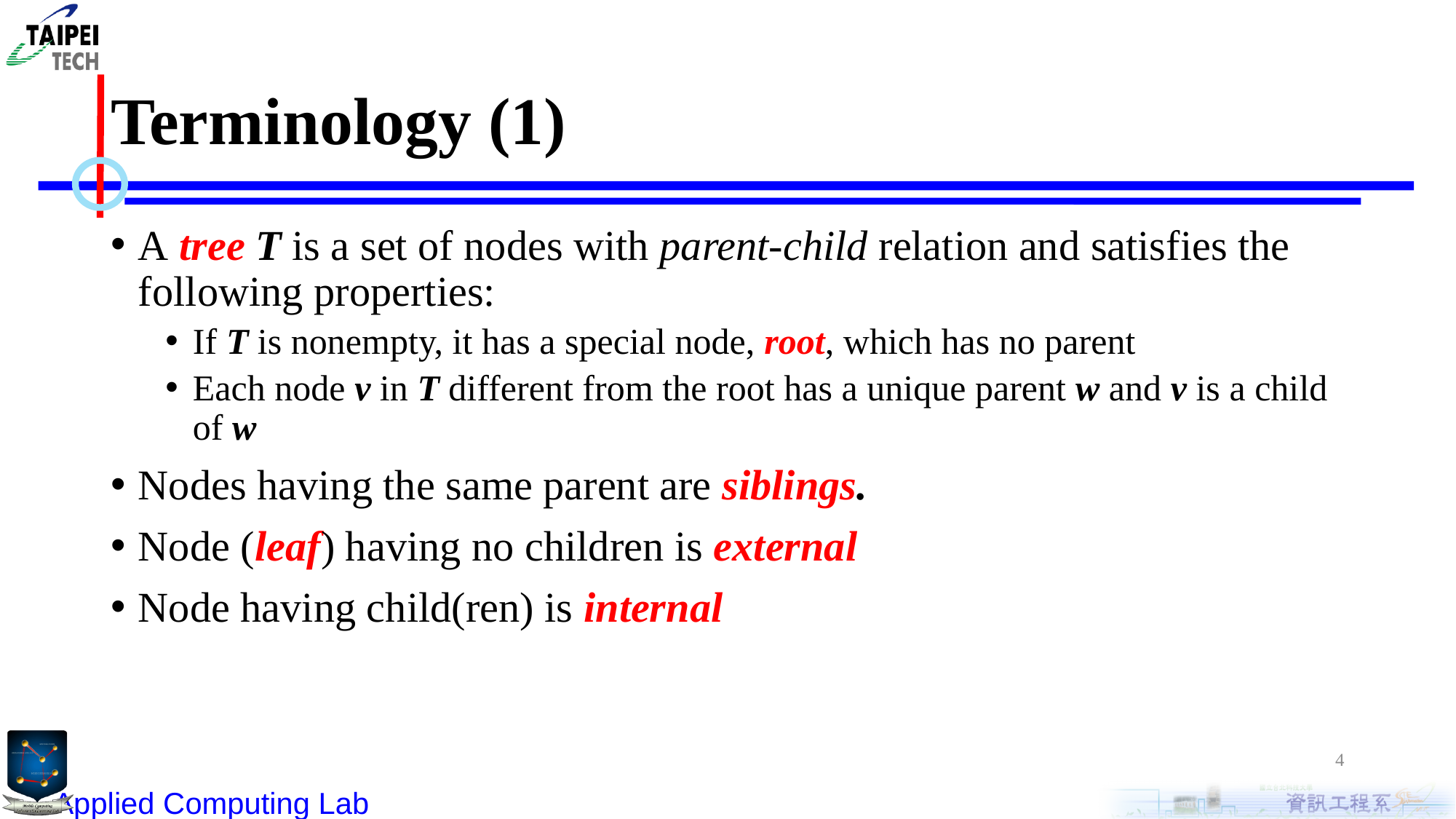

# Terminology (1)
A tree T is a set of nodes with parent-child relation and satisfies the following properties:
If T is nonempty, it has a special node, root, which has no parent
Each node v in T different from the root has a unique parent w and v is a child of w
Nodes having the same parent are siblings.
Node (leaf) having no children is external
Node having child(ren) is internal
4